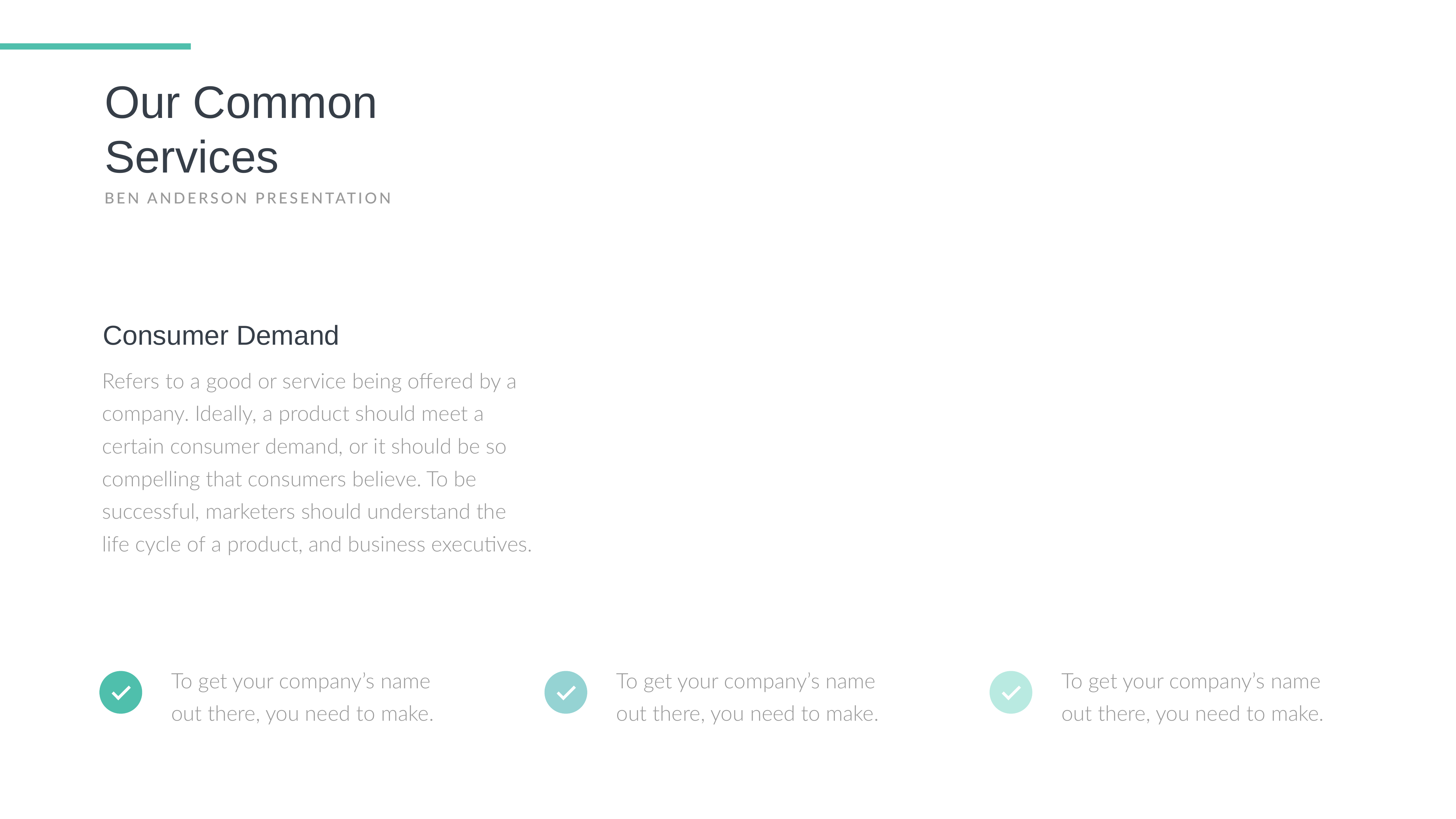

Our Common Services
BEN ANDERSON PRESENTATION
Consumer Demand
Refers to a good or service being offered by a company. Ideally, a product should meet a certain consumer demand, or it should be so compelling that consumers believe. To be successful, marketers should understand the life cycle of a product, and business executives.
To get your company’s name out there, you need to make.

To get your company’s name out there, you need to make.

To get your company’s name out there, you need to make.